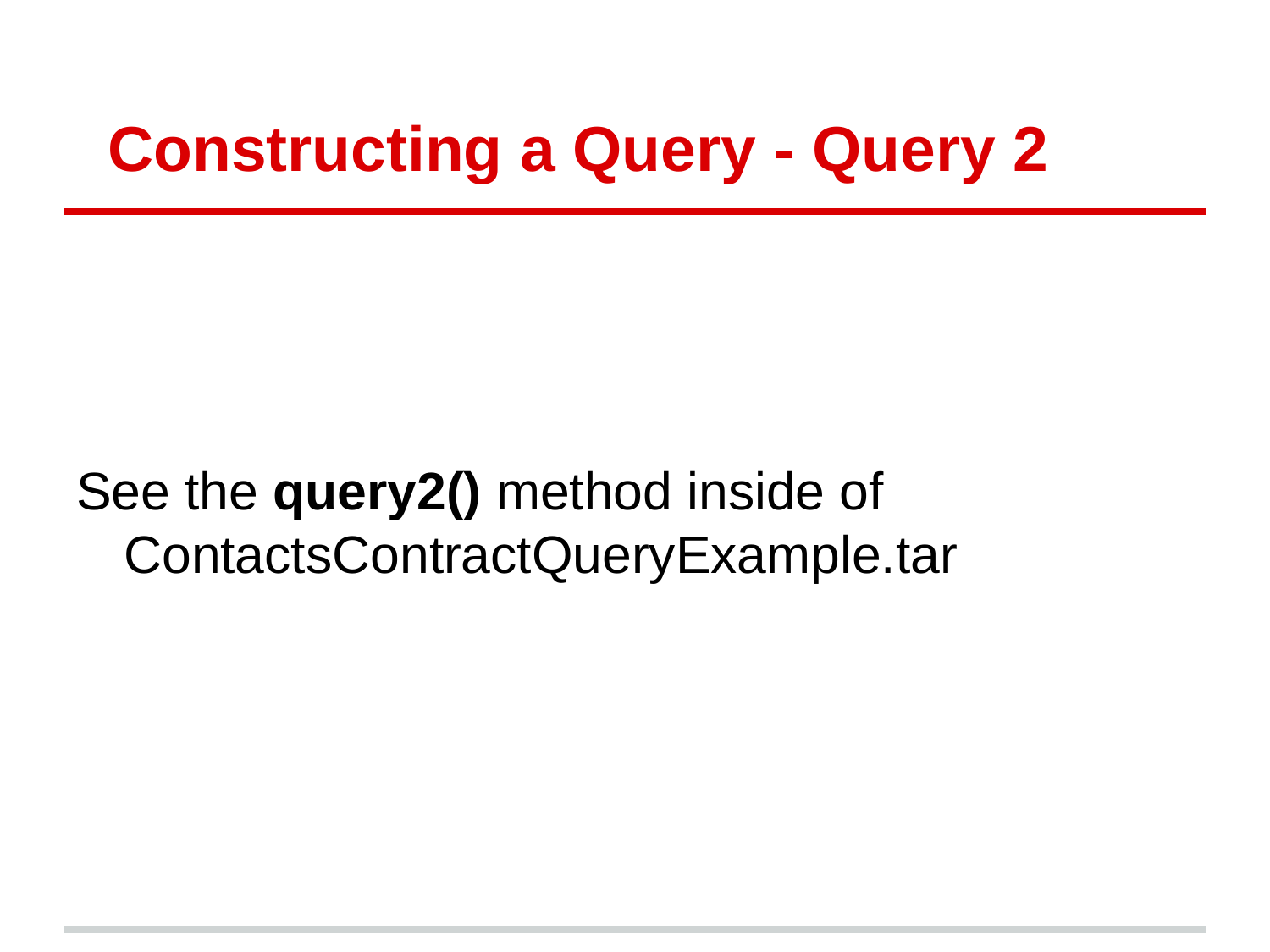

# Constructing a Query - Query 2

See the query2() method inside of ContactsContractQueryExample.tar